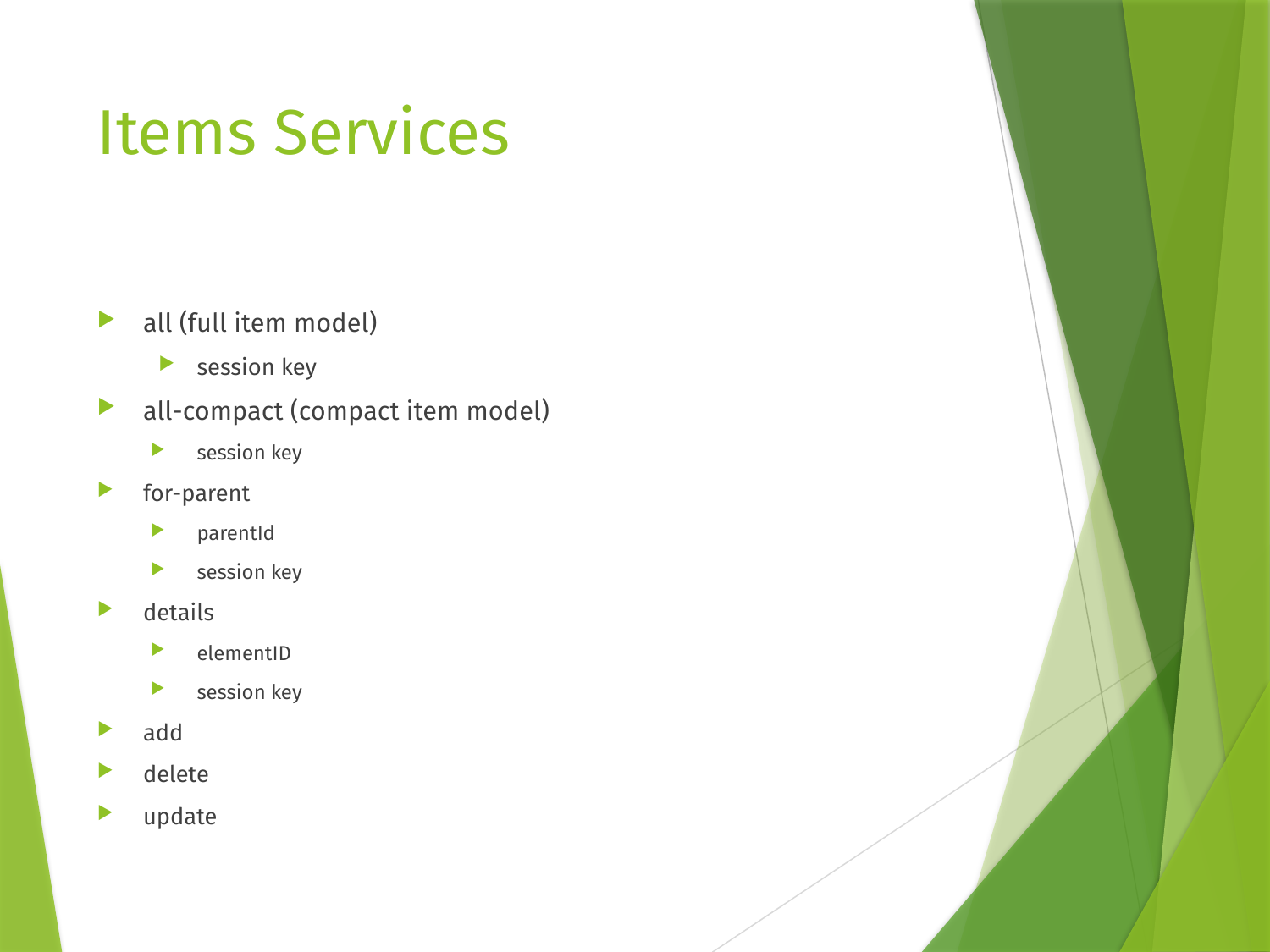

# Items Services
all (full item model)
session key
all-compact (compact item model)
session key
for-parent
parentId
session key
details
elementID
session key
add
delete
update